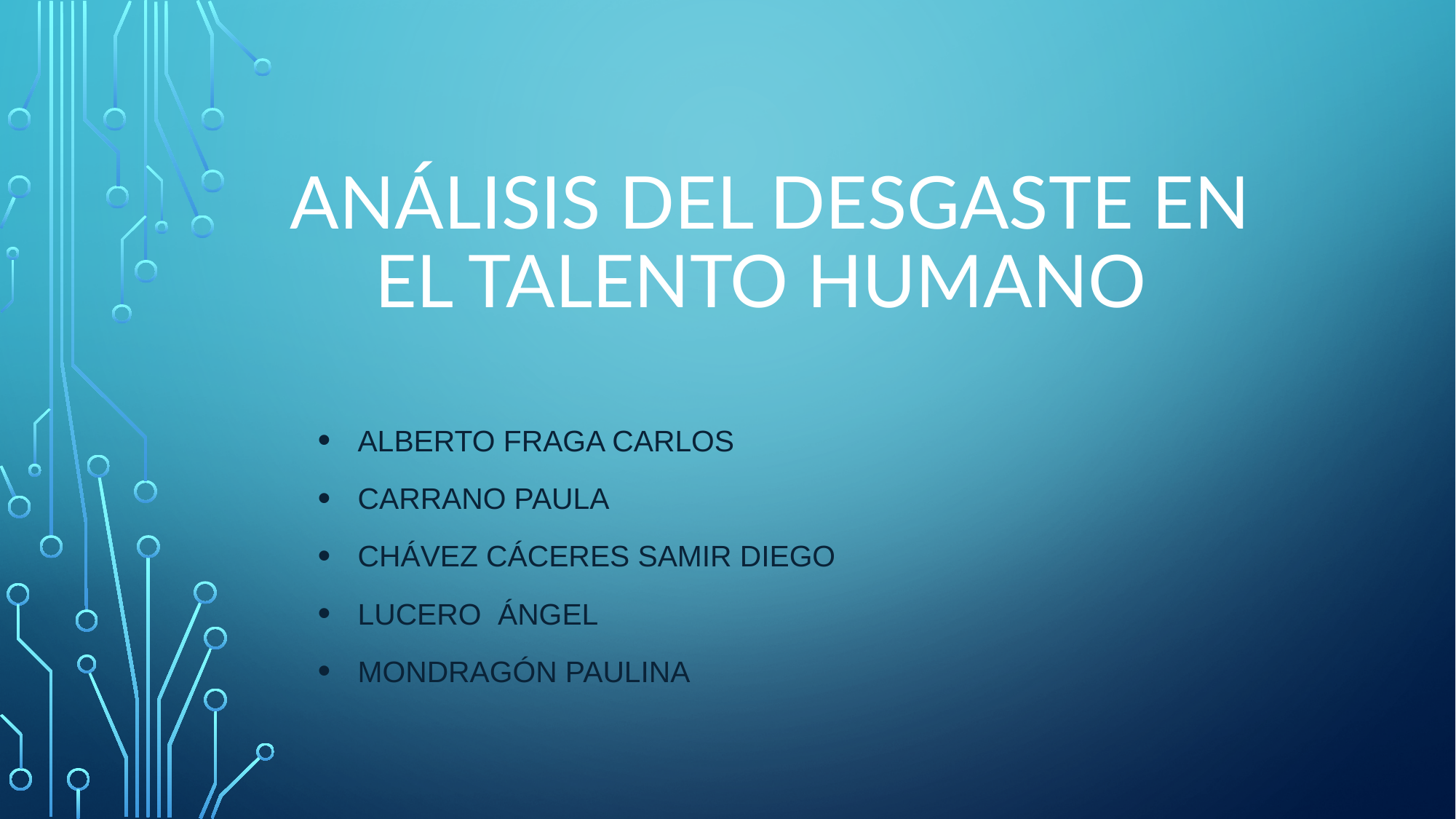

# Análisis del desgaste en el talento humano
ALBERTO FRAGA CARLOS
Carrano Paula
CHÁVEZ CÁCERES SAMIR DIEGO
LUCERO  áNGEL
MONDRAGÓN PAULINA